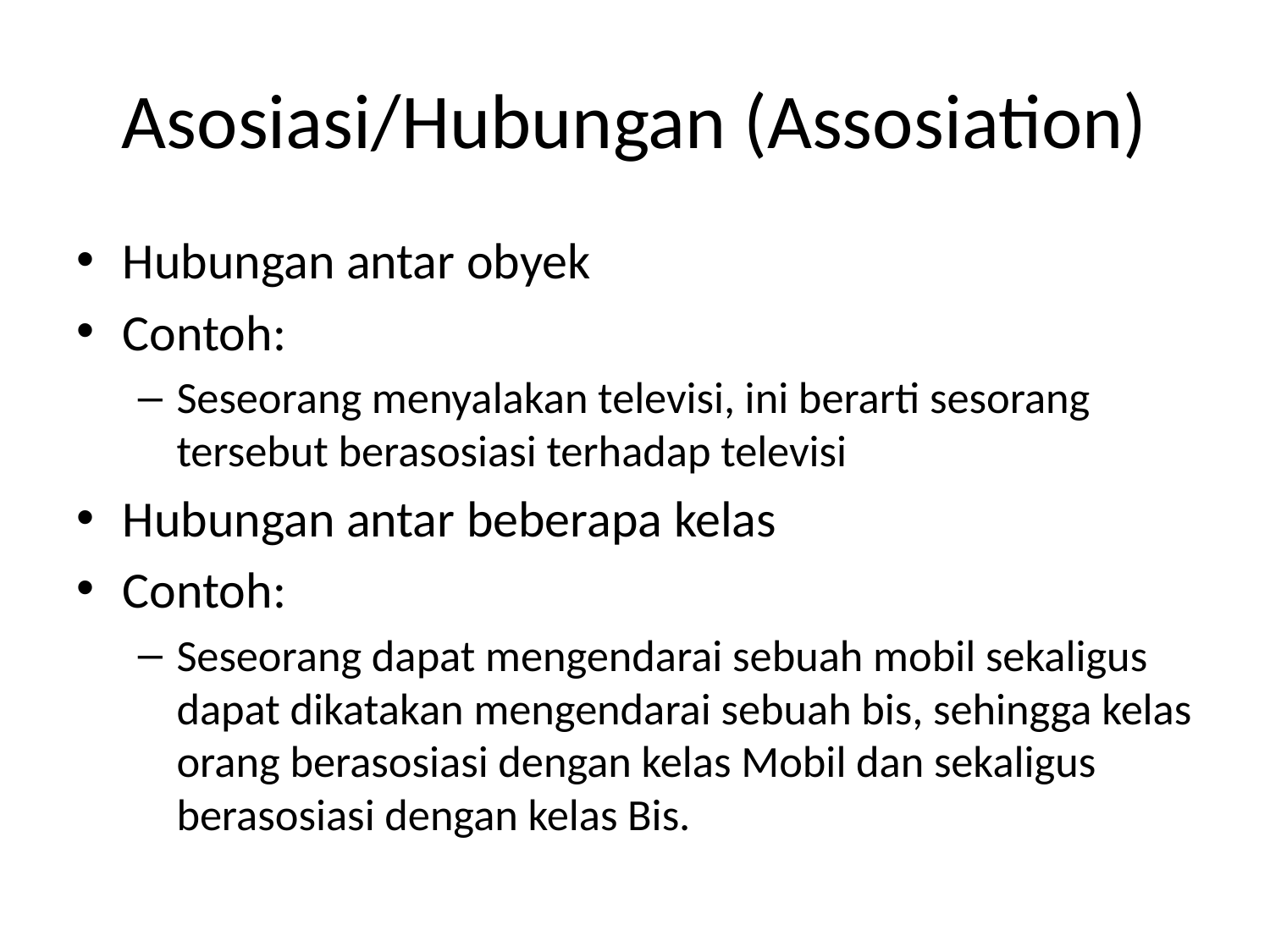

# Asosiasi/Hubungan (Assosiation)
Hubungan antar obyek
Contoh:
Seseorang menyalakan televisi, ini berarti sesorang tersebut berasosiasi terhadap televisi
Hubungan antar beberapa kelas
Contoh:
Seseorang dapat mengendarai sebuah mobil sekaligus dapat dikatakan mengendarai sebuah bis, sehingga kelas orang berasosiasi dengan kelas Mobil dan sekaligus berasosiasi dengan kelas Bis.